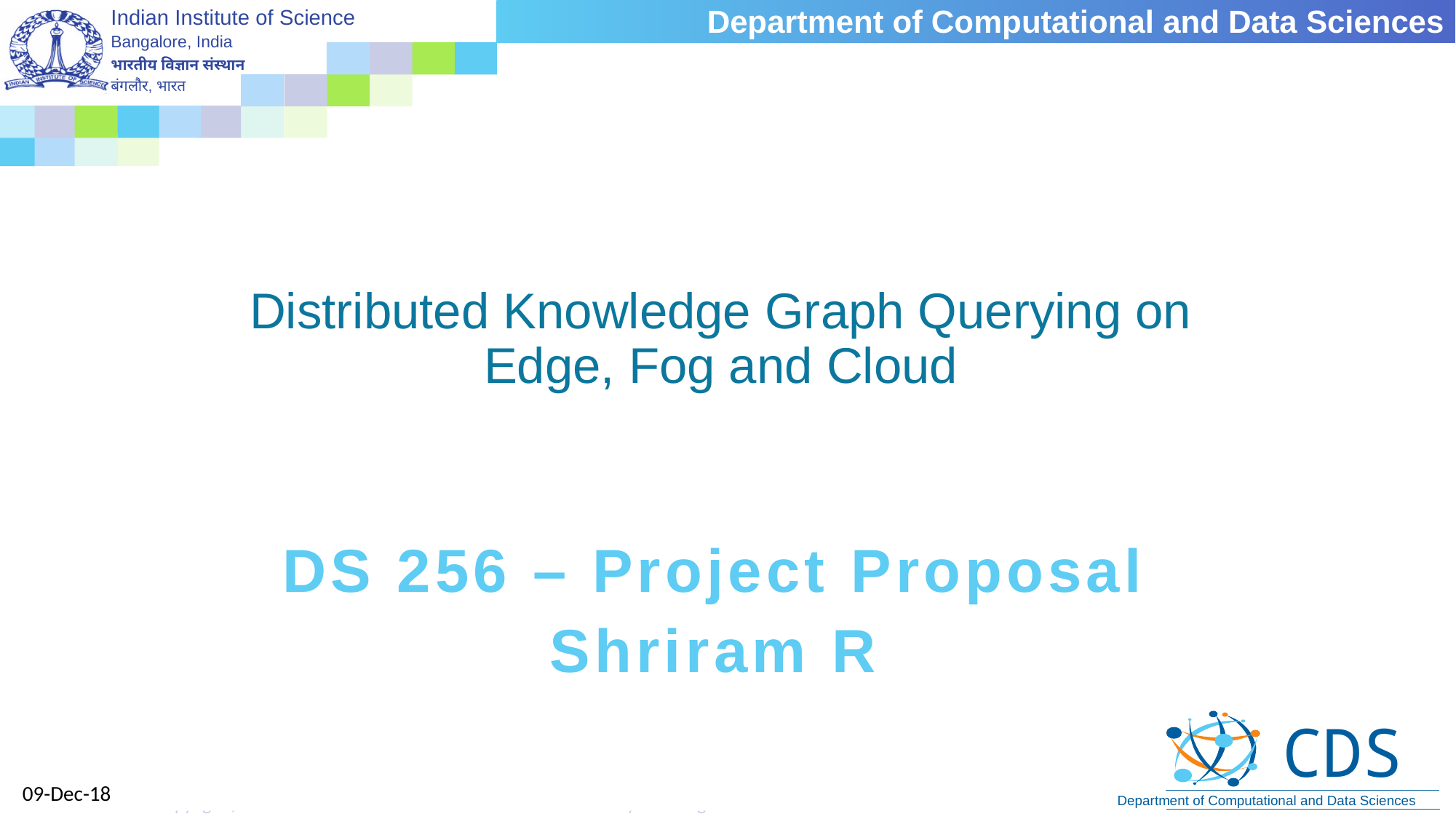

# Distributed Knowledge Graph Querying on Edge, Fog and Cloud

DS 256 – Project Proposal
Shriram R

09-Dec-18